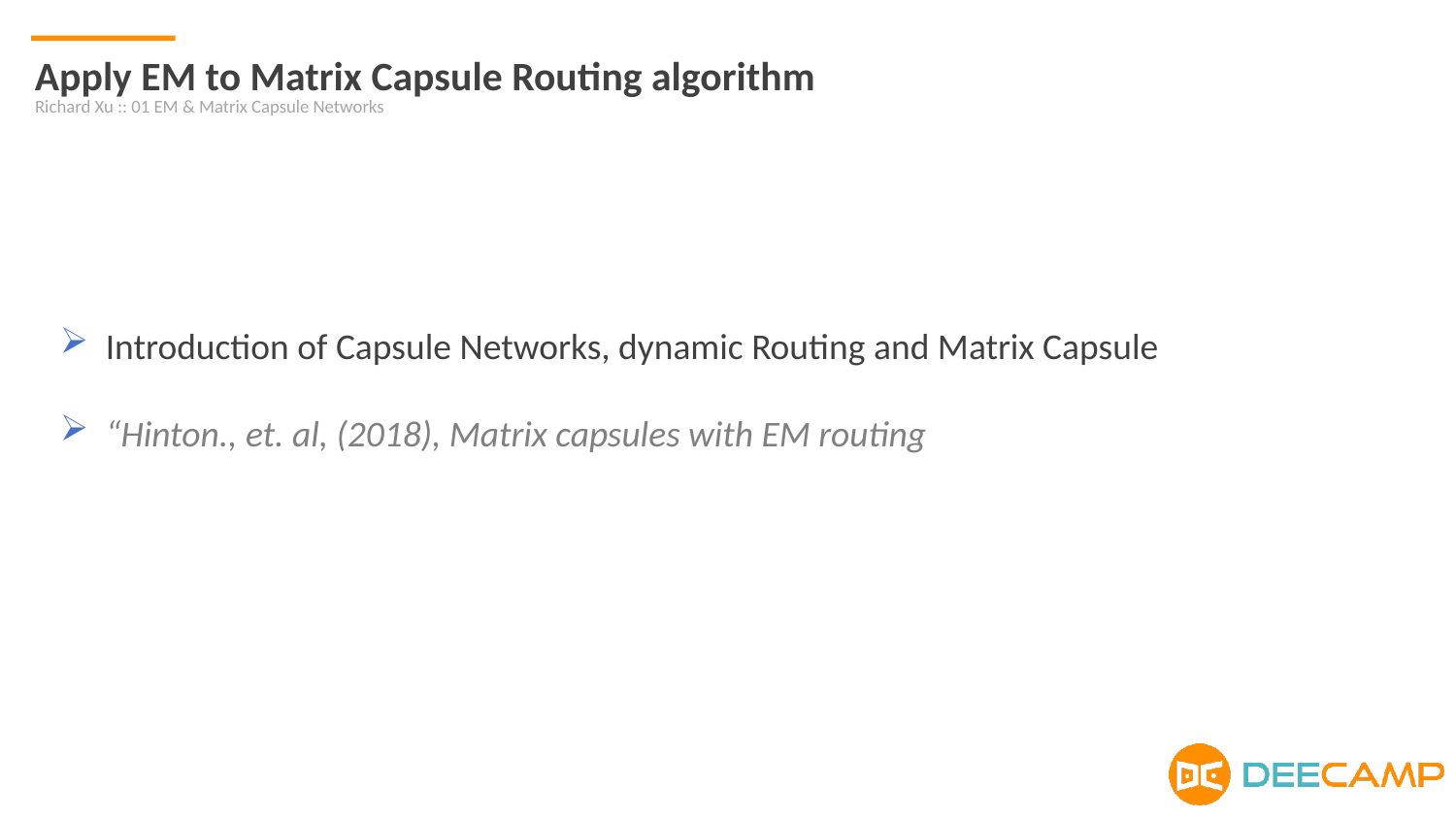

Apply EM to Matrix Capsule Routing algorithm
Richard Xu :: 01 EM & Matrix Capsule Networks

Introduction of Capsule Networks, dynamic Routing and Matrix Capsule

“Hinton., et. al, (2018), Matrix capsules with EM routing